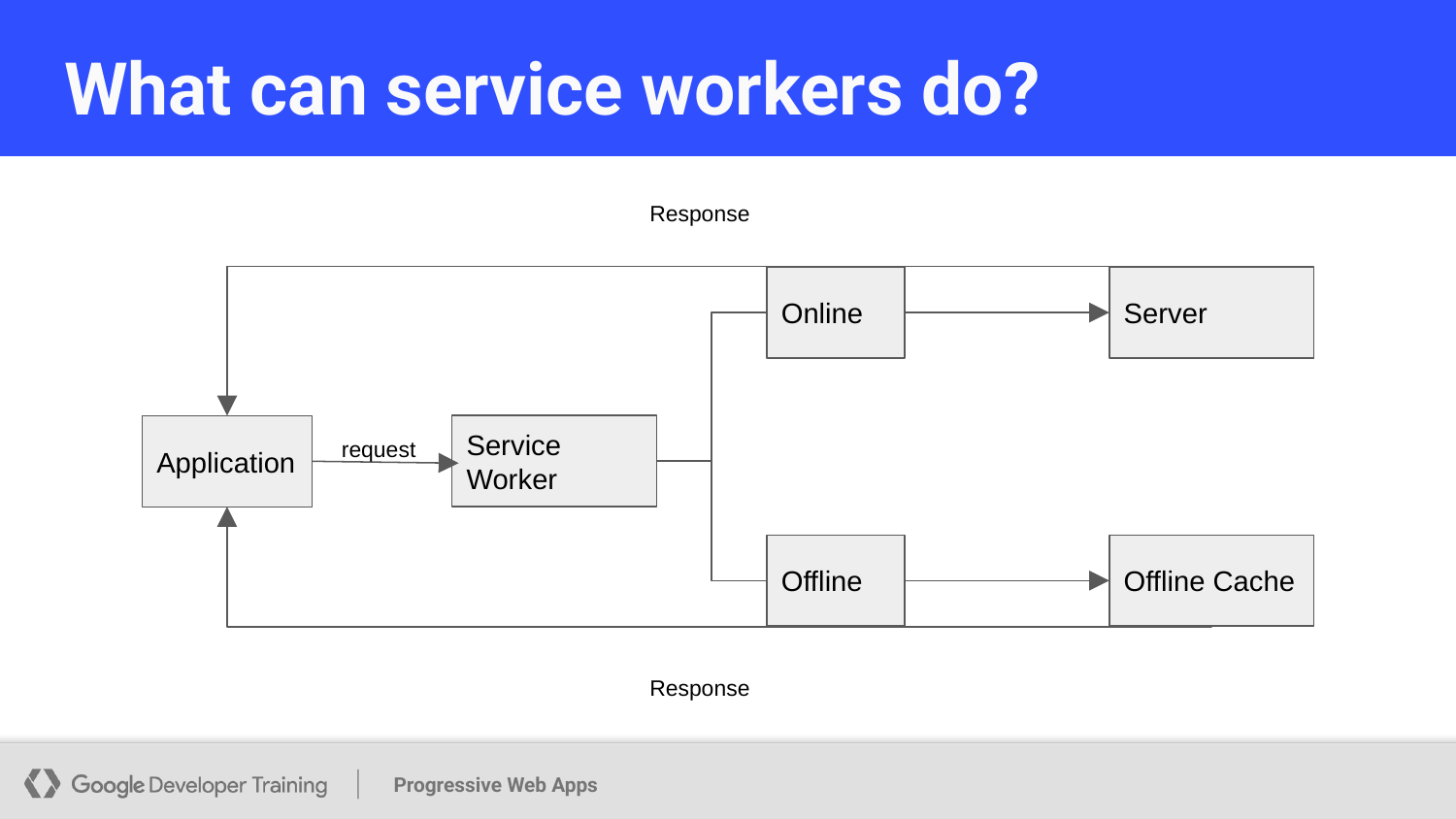

# What can service workers do?
Response
Online
Server
Service Worker
Application
request
Offline
Offline Cache
Response